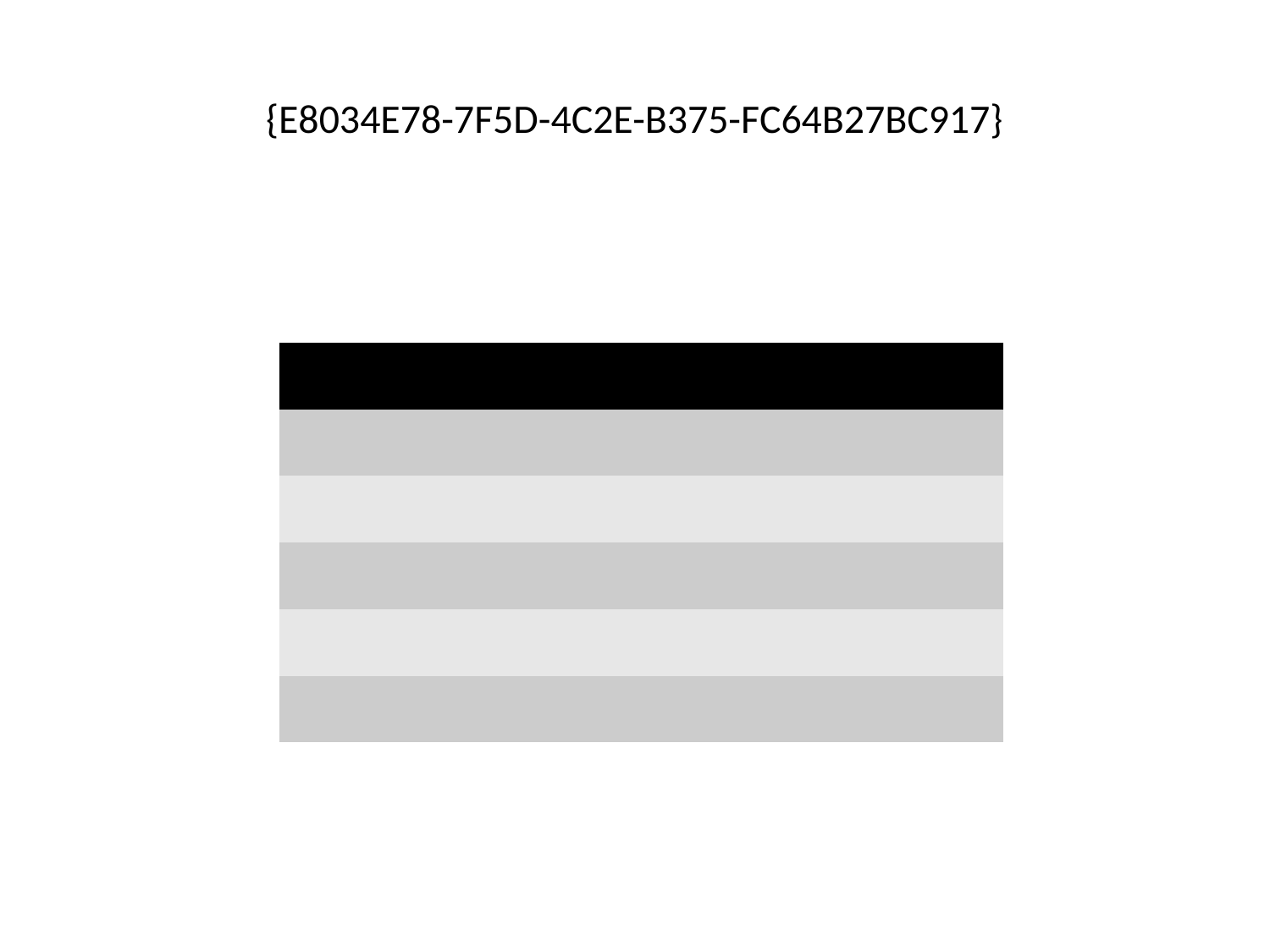

# {E8034E78-7F5D-4C2E-B375-FC64B27BC917}
|  |  |  |  |  |  |  |  |  |
| --- | --- | --- | --- | --- | --- | --- | --- | --- |
|  |  |  |  |  |  |  |  |  |
|  |  |  |  |  |  |  |  |  |
|  |  |  |  |  |  |  |  |  |
|  |  |  |  |  |  |  |  |  |
|  |  |  |  |  |  |  |  |  |